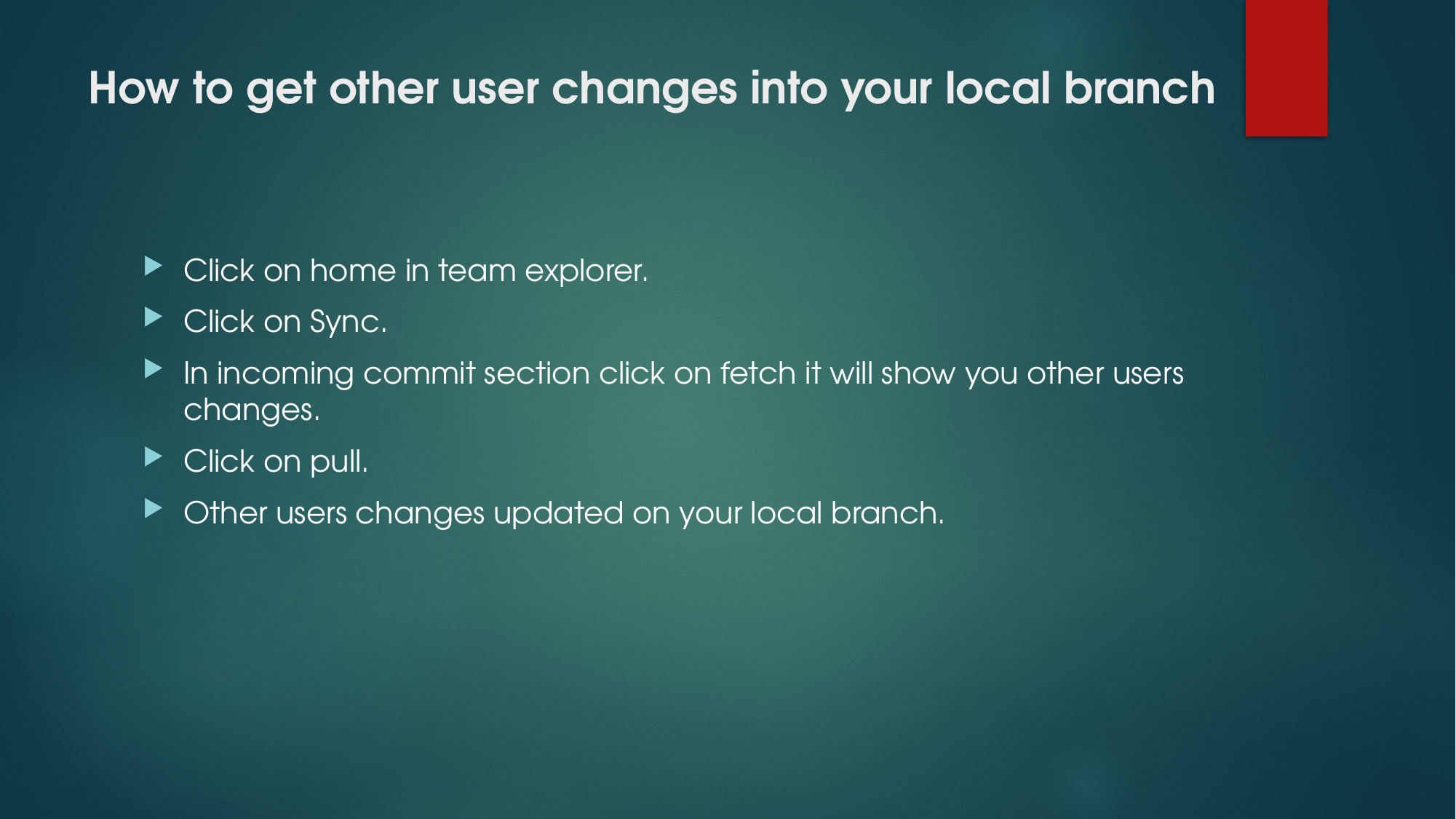

# How to get other user changes into your local branch
Click on home in team explorer.
Click on Sync.
In incoming commit section click on fetch it will show you other users changes.
Click on pull.
Other users changes updated on your local branch.